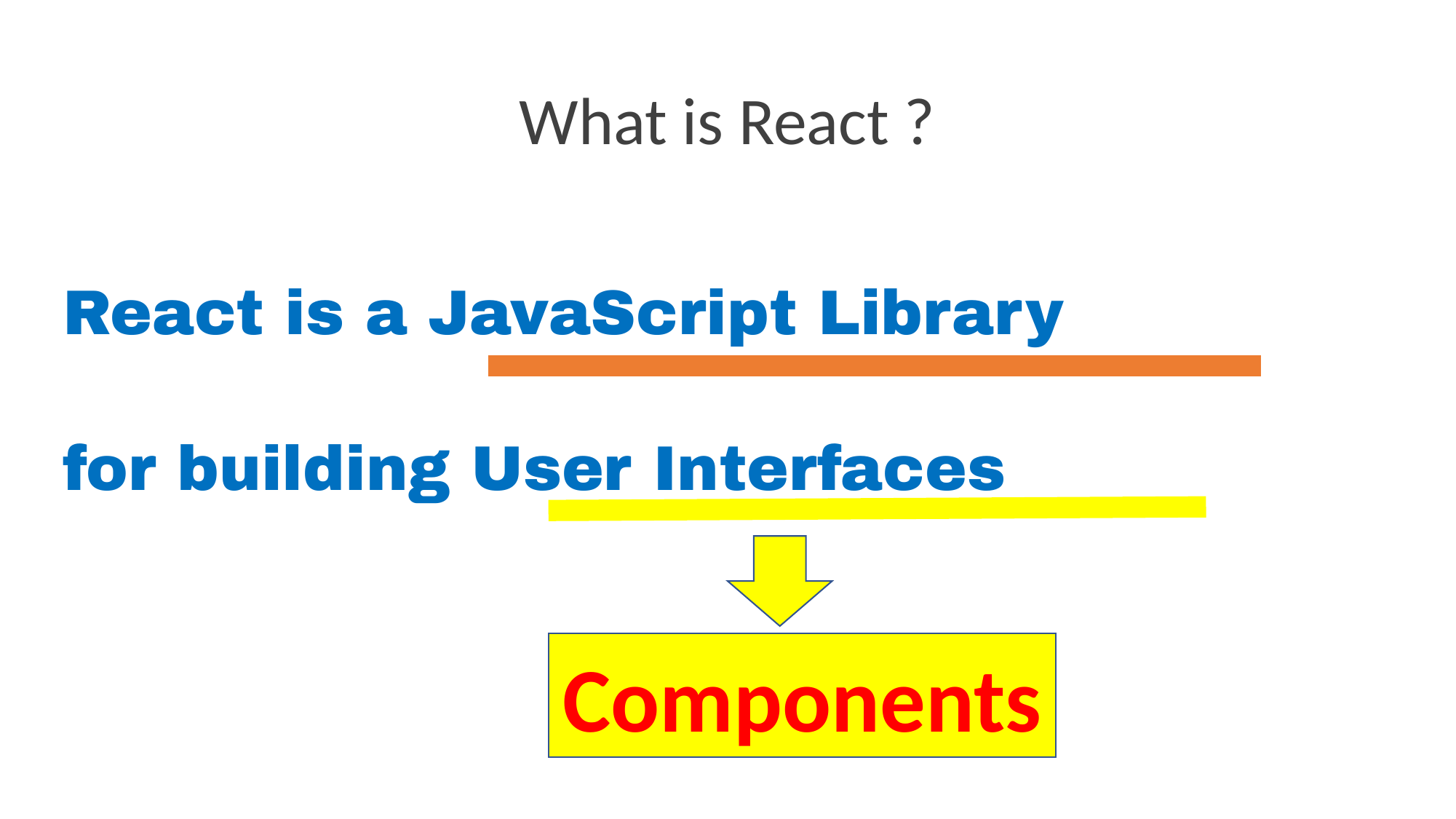

# What is React ?
React is a JavaScript Library
for building User Interfaces

Components